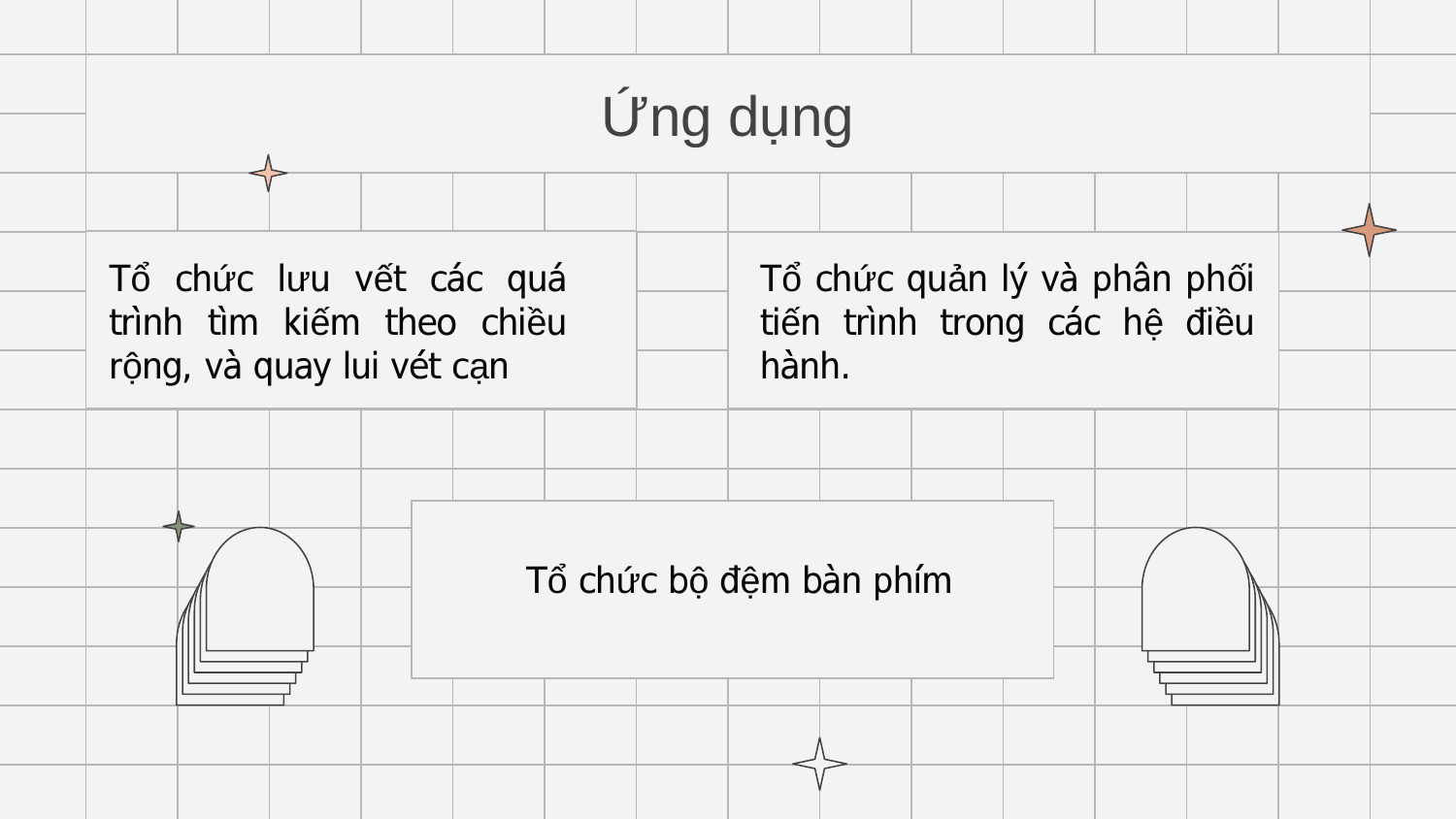

# Ứng dụng

	Tổ chức lưu vết các quá trình tìm kiếm theo chiều rộng, và quay lui vét cạn

	Tổ chức quản lý và phân phối tiến trình trong các hệ điều hành.

Tổ chức bộ đệm bàn phím